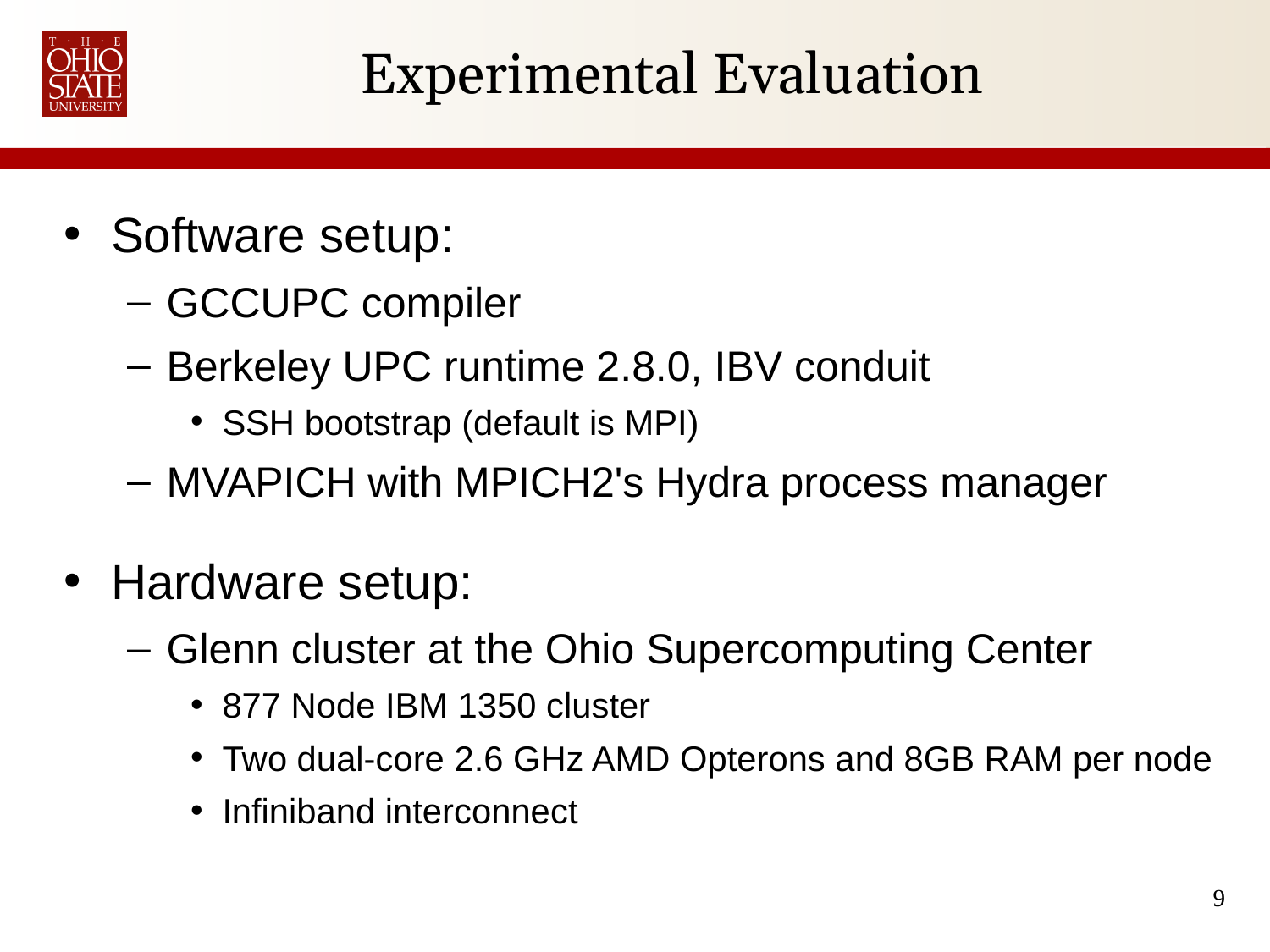

# Experimental Evaluation
Software setup:
GCCUPC compiler
Berkeley UPC runtime 2.8.0, IBV conduit
SSH bootstrap (default is MPI)‏
MVAPICH with MPICH2's Hydra process manager

Hardware setup:
Glenn cluster at the Ohio Supercomputing Center
877 Node IBM 1350 cluster
Two dual-core 2.6 GHz AMD Opterons and 8GB RAM per node
Infiniband interconnect
9